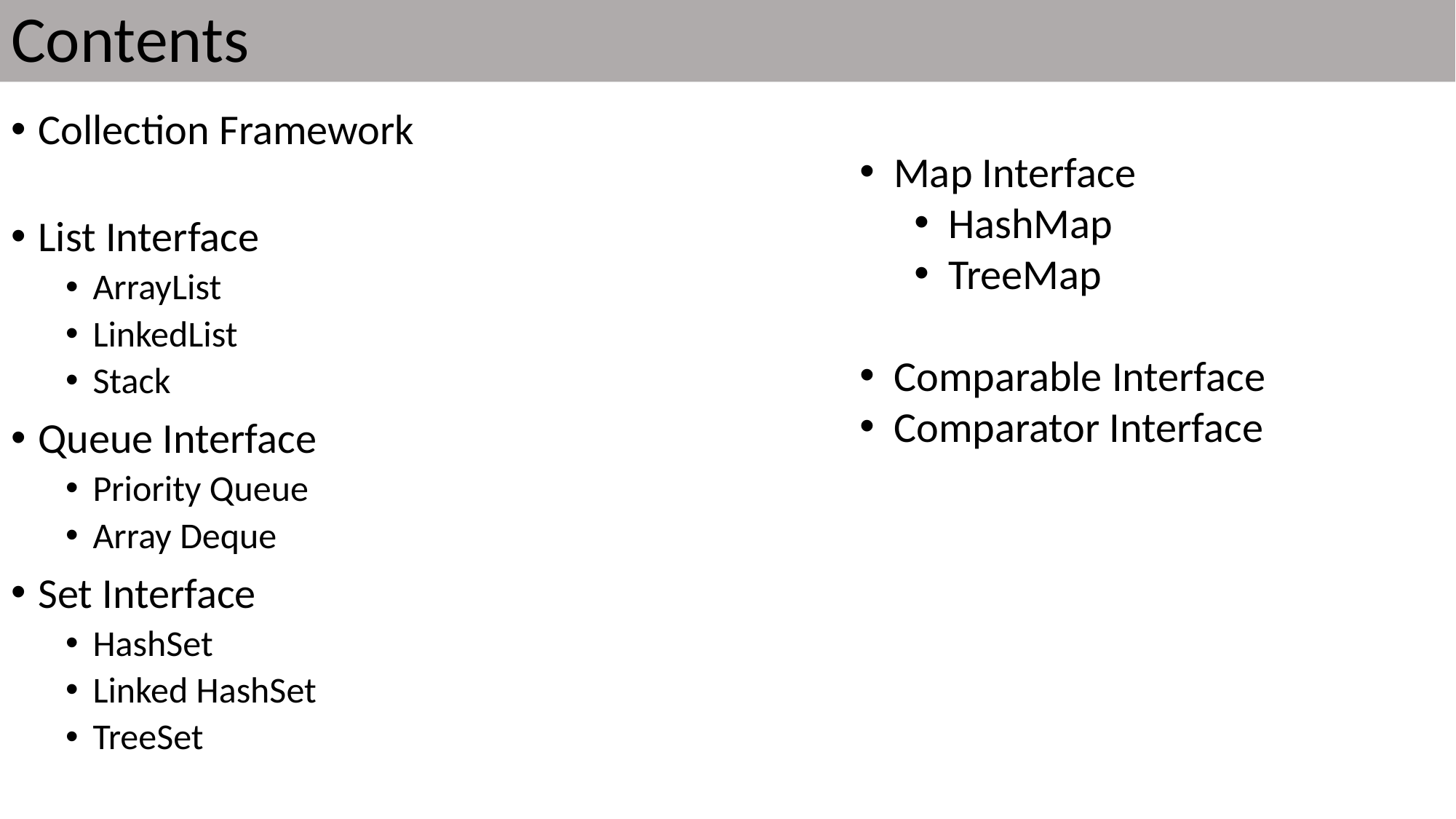

# Contents
Collection Framework
List Interface
ArrayList
LinkedList
Stack
Queue Interface
Priority Queue
Array Deque
Set Interface
HashSet
Linked HashSet
TreeSet

Map Interface
HashMap
TreeMap

Comparable Interface
Comparator Interface